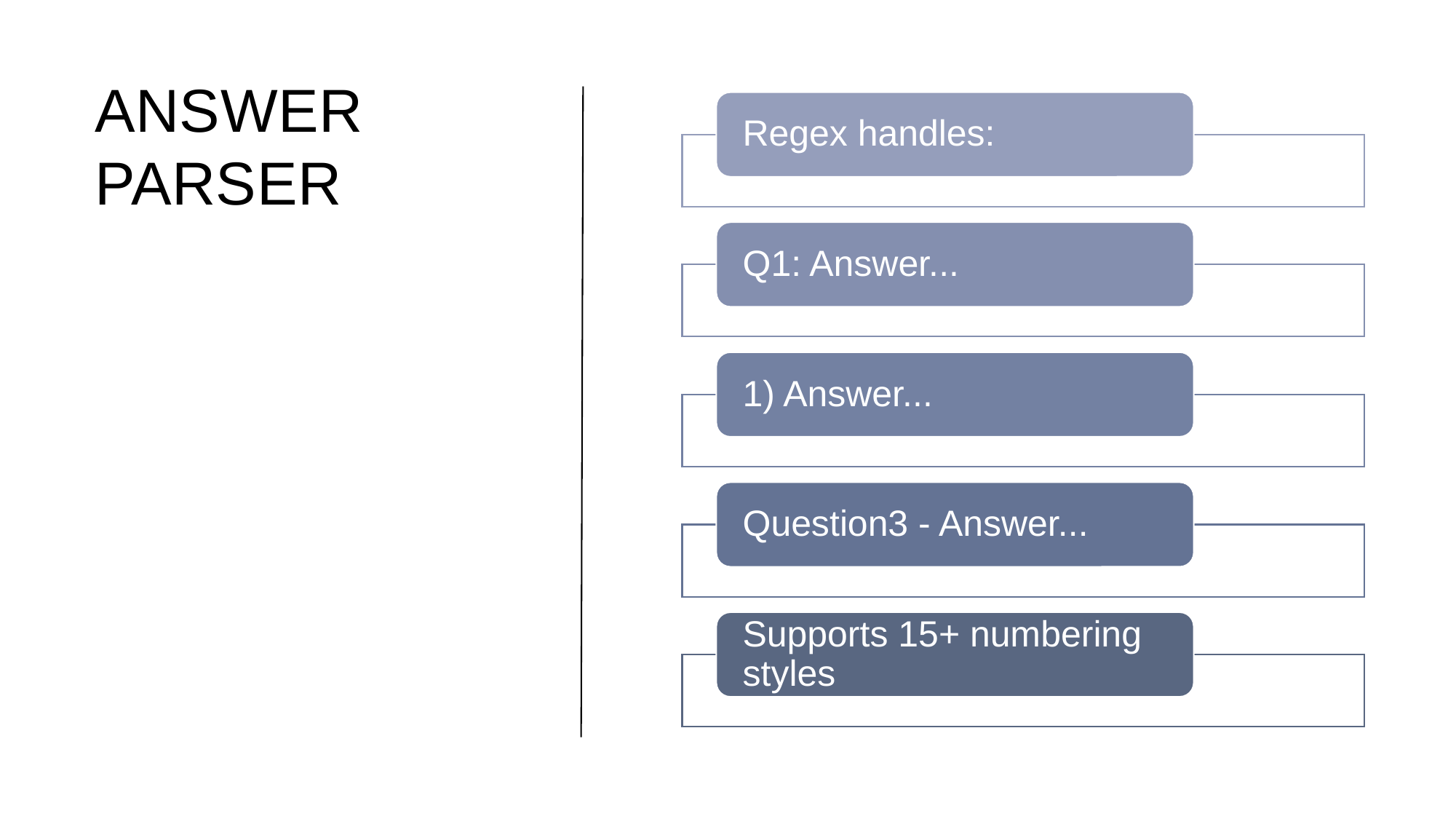

# Answer Parser
Regex handles:
Q1: Answer...
1) Answer...
Question3 - Answer...
Supports 15+ numbering styles